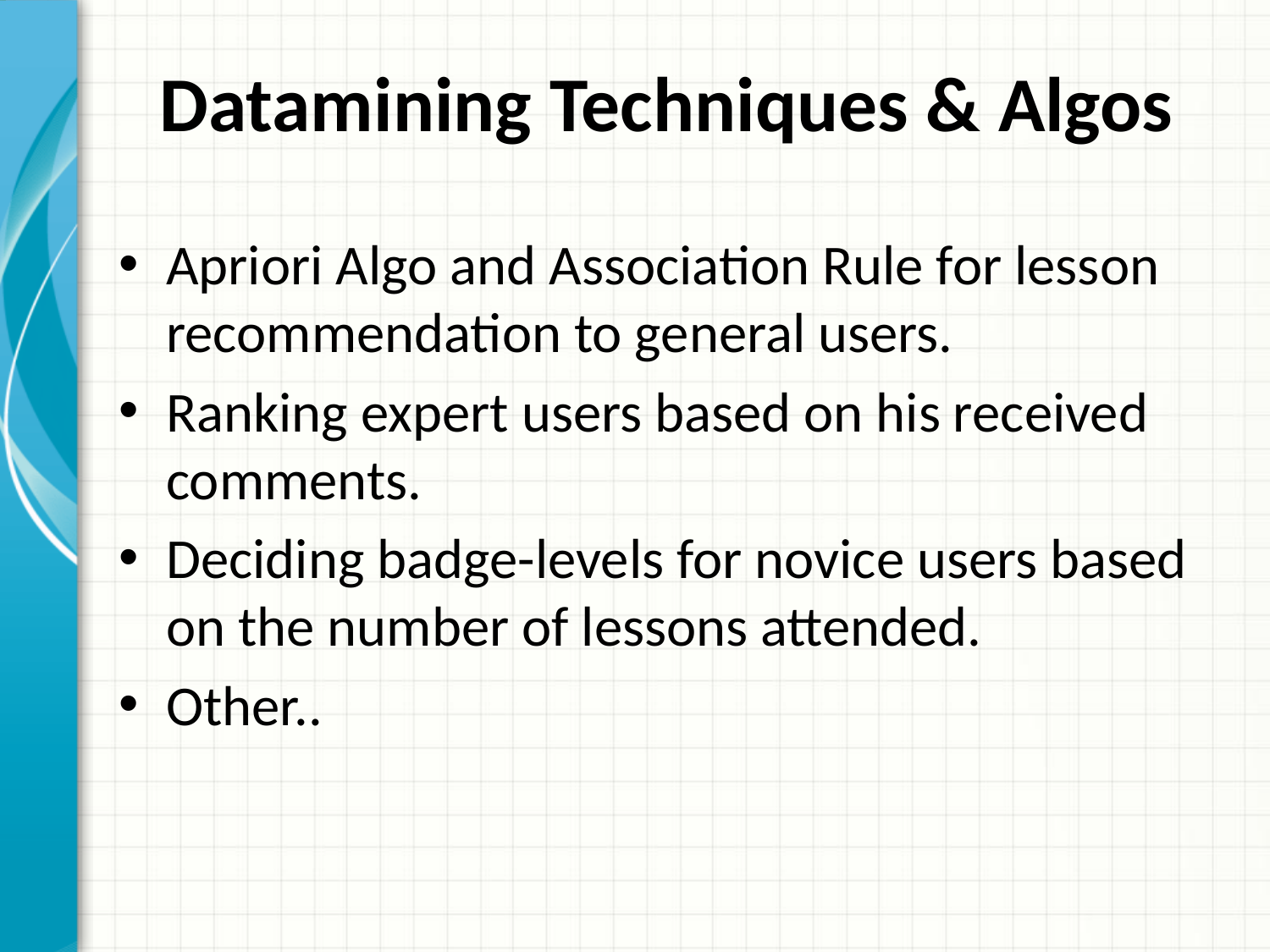

# Datamining Techniques & Algos
Apriori Algo and Association Rule for lesson recommendation to general users.
Ranking expert users based on his received comments.
Deciding badge-levels for novice users based on the number of lessons attended.
Other..